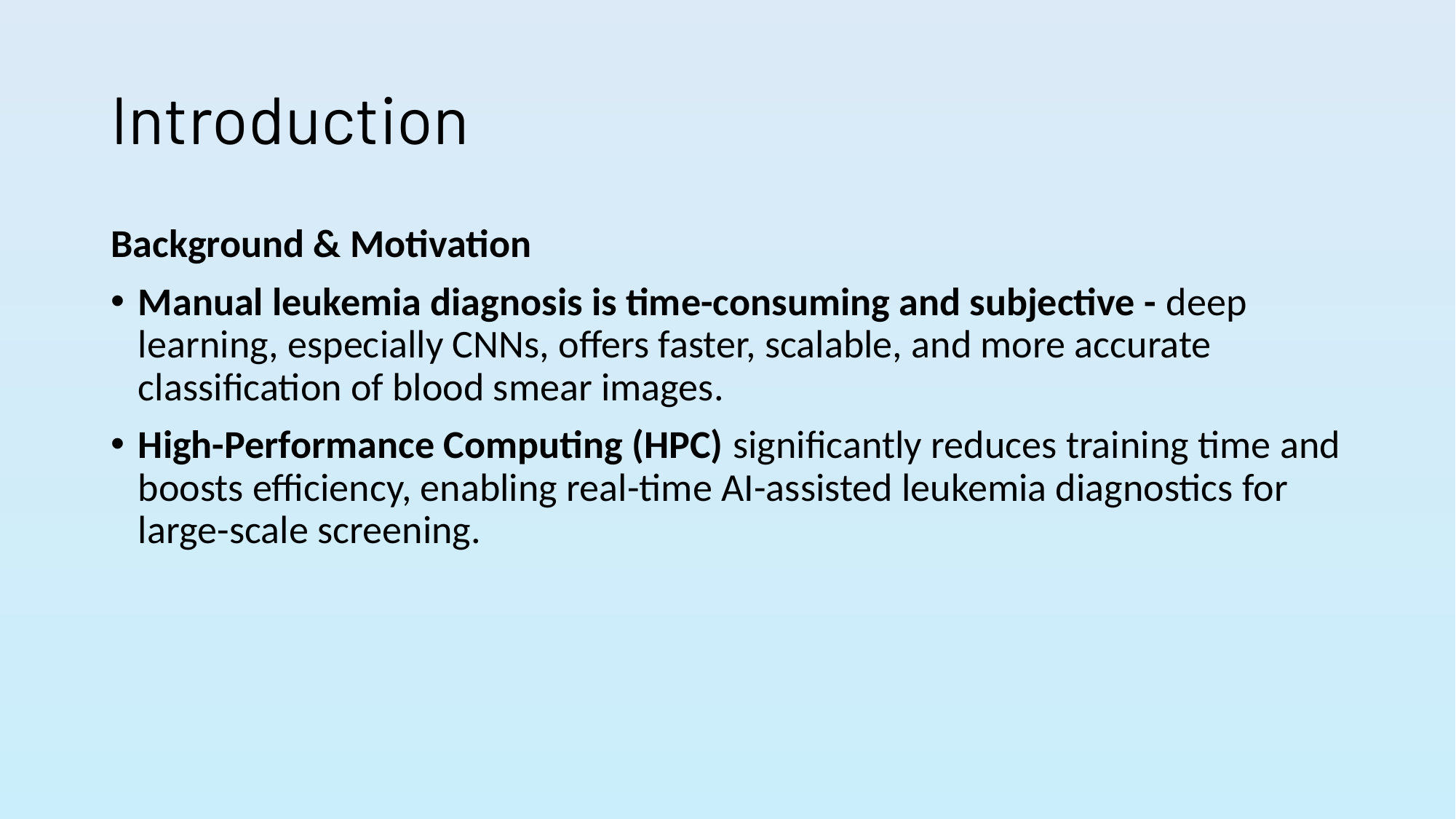

# Introduction
Background & Motivation
Manual leukemia diagnosis is time-consuming and subjective - deep learning, especially CNNs, offers faster, scalable, and more accurate classification of blood smear images.
High-Performance Computing (HPC) significantly reduces training time and boosts efficiency, enabling real-time AI-assisted leukemia diagnostics for large-scale screening.